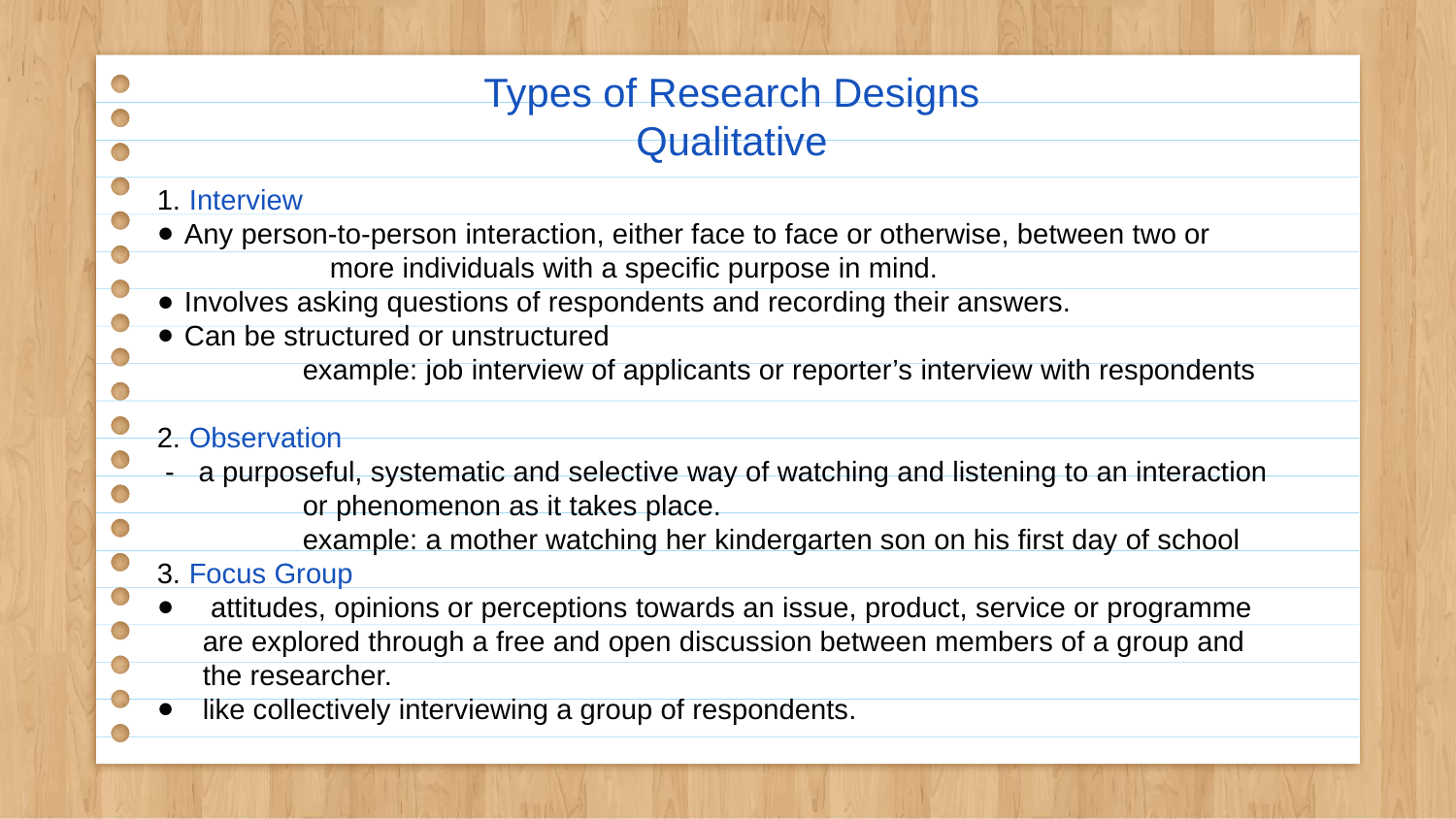

# Types of Research Designs Qualitative
1. Interview
Any person-to-person interaction, either face to face or otherwise, between two or 	more individuals with a specific purpose in mind.
Involves asking questions of respondents and recording their answers.
Can be structured or unstructured
	example: job interview of applicants or reporter’s interview with respondents

2. Observation
 -   a purposeful, systematic and selective way of watching and listening to an interaction    	or phenomenon as it takes place.
	example: a mother watching her kindergarten son on his first day of school
3. Focus Group
 attitudes, opinions or perceptions towards an issue, product, service or programme are explored through a free and open discussion between members of a group and the researcher.
like collectively interviewing a group of respondents.